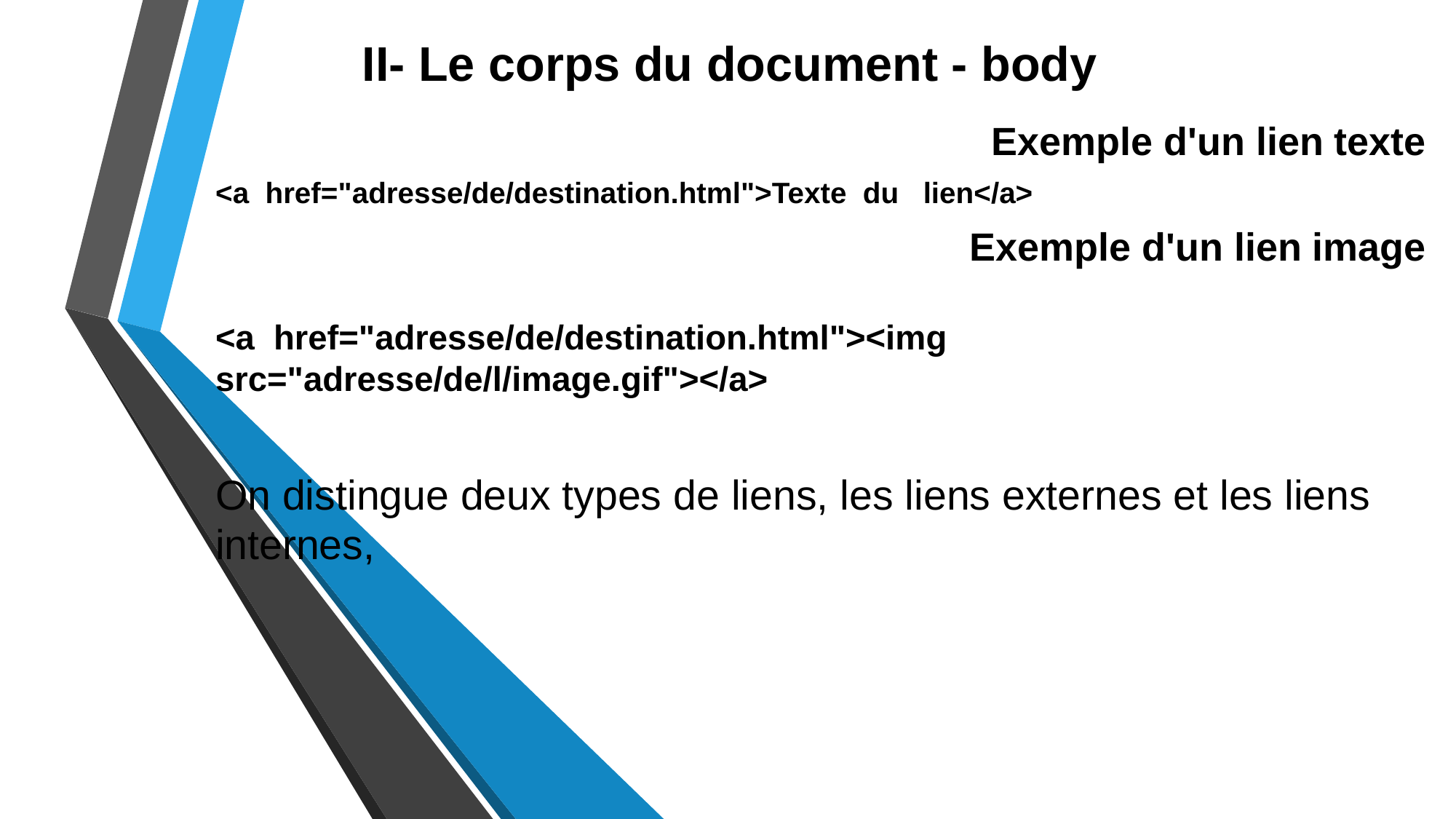

# II- Le corps du document - body
Exemple d'un lien texte
<a  href="adresse/de/destination.html">Texte  du   lien</a>
Exemple d'un lien image

<a  href="adresse/de/destination.html"><img  src="adresse/de/l/image.gif"></a>

On distingue deux types de liens, les liens externes et les liens internes,